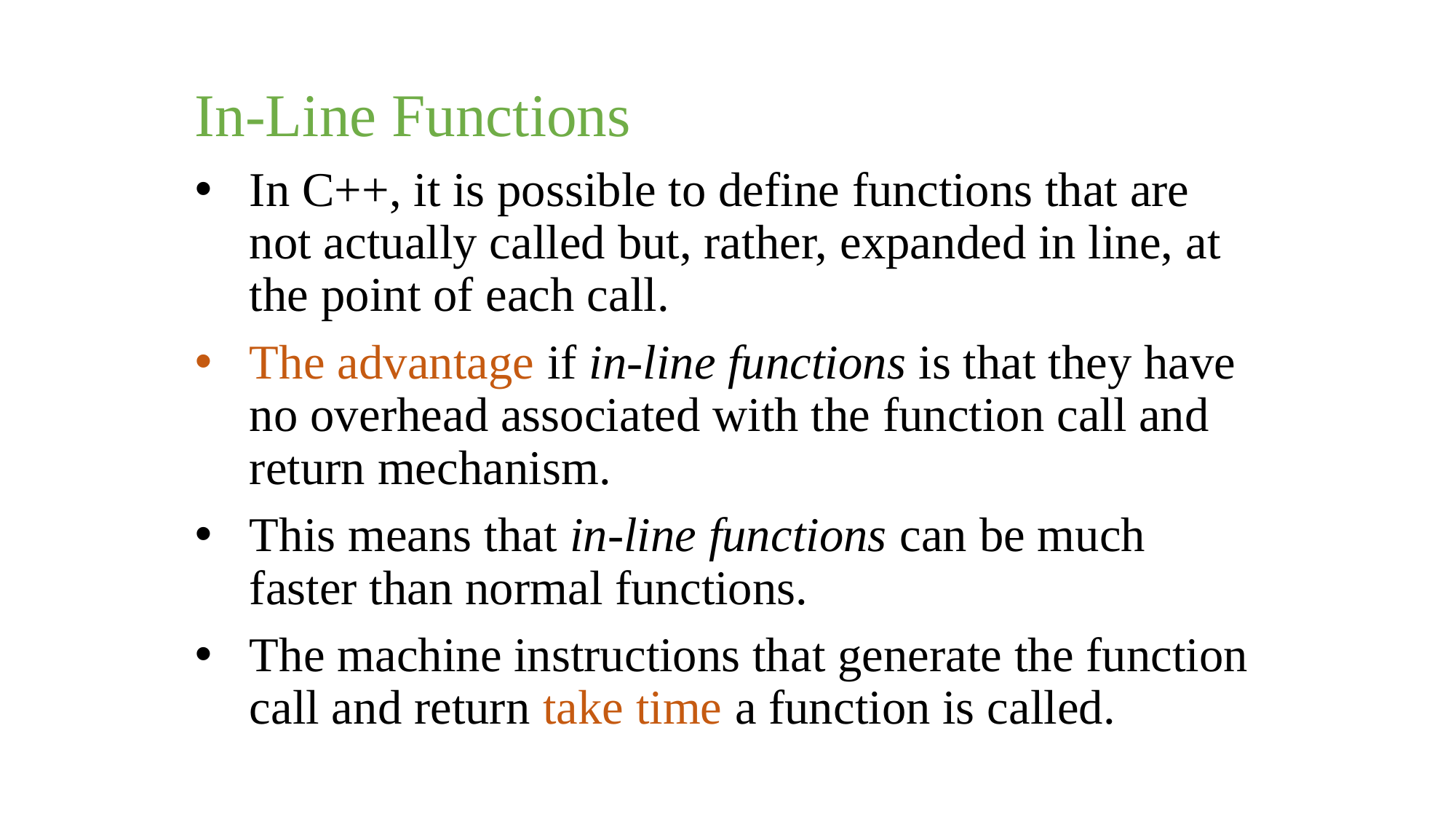

In-Line Functions
In C++, it is possible to define functions that are not actually called but, rather, expanded in line, at the point of each call.
The advantage if in-line functions is that they have no overhead associated with the function call and return mechanism.
This means that in-line functions can be much faster than normal functions.
The machine instructions that generate the function call and return take time a function is called.